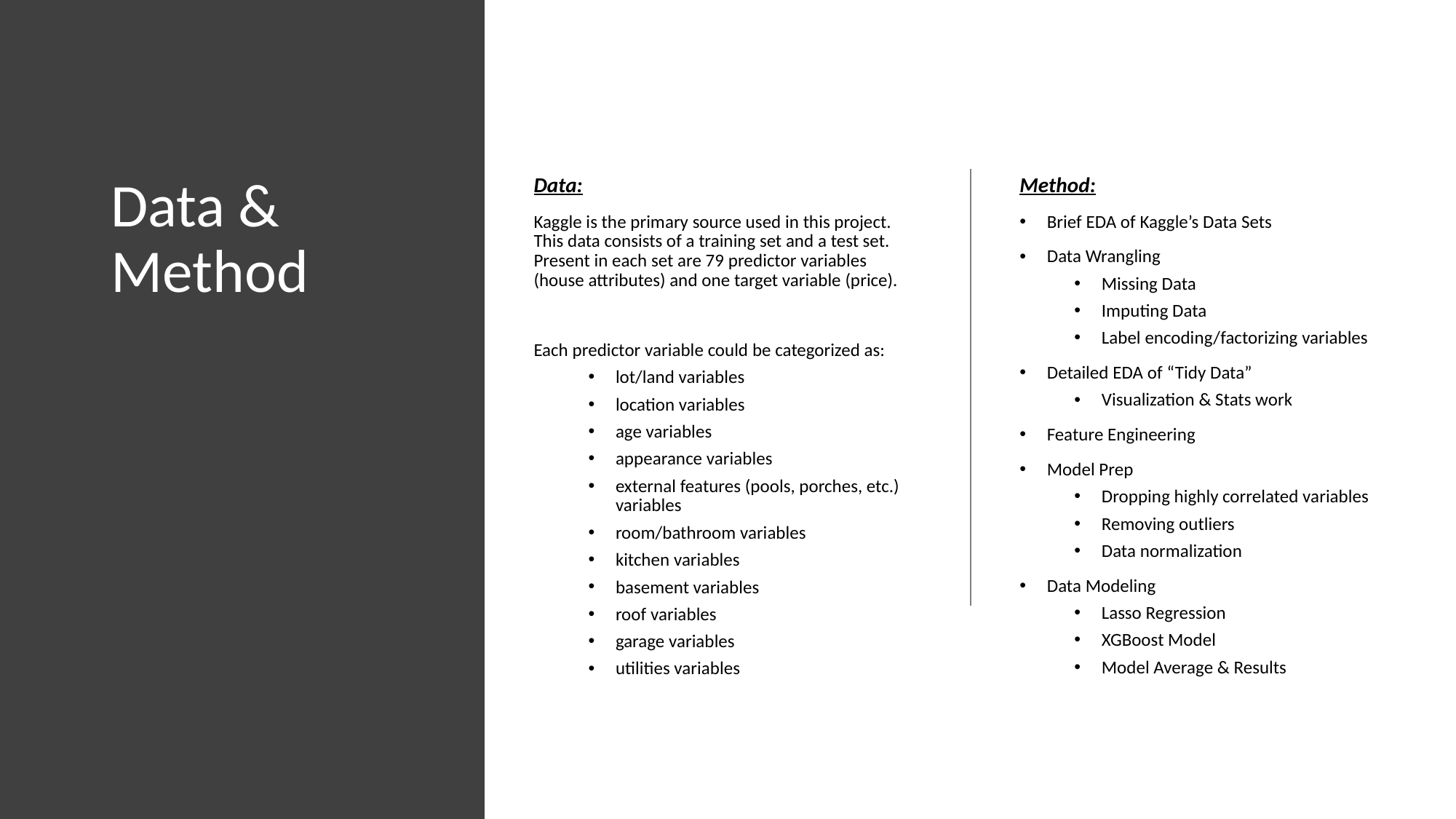

# Data & Method
Data:
Kaggle is the primary source used in this project. This data consists of a training set and a test set. Present in each set are 79 predictor variables (house attributes) and one target variable (price).

Each predictor variable could be categorized as:
lot/land variables
location variables
age variables
appearance variables
external features (pools, porches, etc.) variables
room/bathroom variables
kitchen variables
basement variables
roof variables
garage variables
utilities variables

Method:
Brief EDA of Kaggle’s Data Sets
Data Wrangling
Missing Data
Imputing Data
Label encoding/factorizing variables
Detailed EDA of “Tidy Data”
Visualization & Stats work
Feature Engineering
Model Prep
Dropping highly correlated variables
Removing outliers
Data normalization
Data Modeling
Lasso Regression
XGBoost Model
Model Average & Results